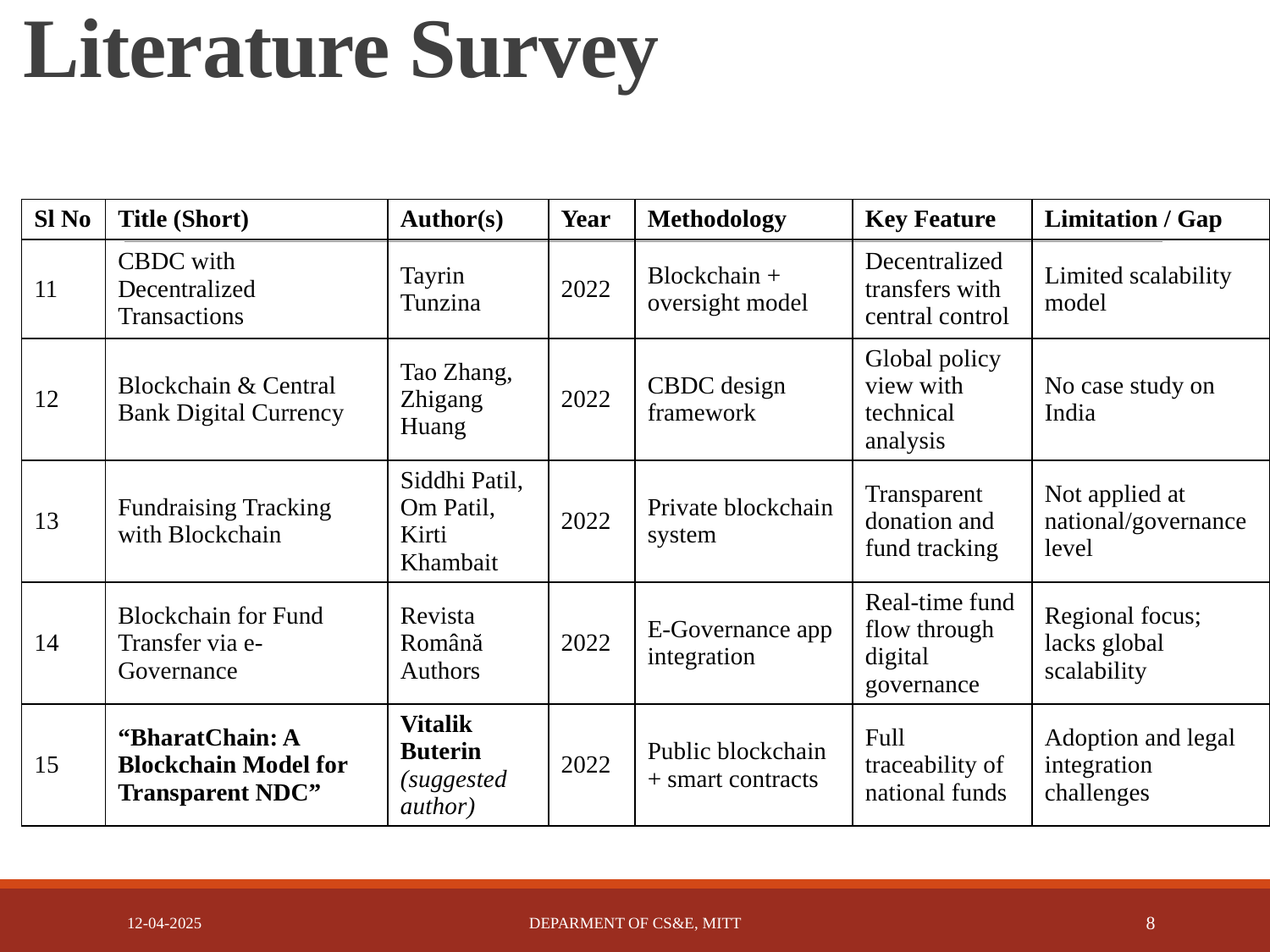

# Literature Survey
| Sl No | Title (Short) | Author(s) | Year | Methodology | Key Feature | Limitation / Gap |
| --- | --- | --- | --- | --- | --- | --- |
| 11 | CBDC with Decentralized Transactions | Tayrin Tunzina | 2022 | Blockchain + oversight model | Decentralized transfers with central control | Limited scalability model |
| 12 | Blockchain & Central Bank Digital Currency | Tao Zhang, Zhigang Huang | 2022 | CBDC design framework | Global policy view with technical analysis | No case study on India |
| 13 | Fundraising Tracking with Blockchain | Siddhi Patil, Om Patil, Kirti Khambait | 2022 | Private blockchain system | Transparent donation and fund tracking | Not applied at national/governance level |
| 14 | Blockchain for Fund Transfer via e-Governance | Revista Română Authors | 2022 | E-Governance app integration | Real-time fund flow through digital governance | Regional focus; lacks global scalability |
| 15 | “BharatChain: A Blockchain Model for Transparent NDC” | Vitalik Buterin (suggested author) | 2022 | Public blockchain + smart contracts | Full traceability of national funds | Adoption and legal integration challenges |
12-04-2025
DEPARMENT OF CS&E, MITT
8